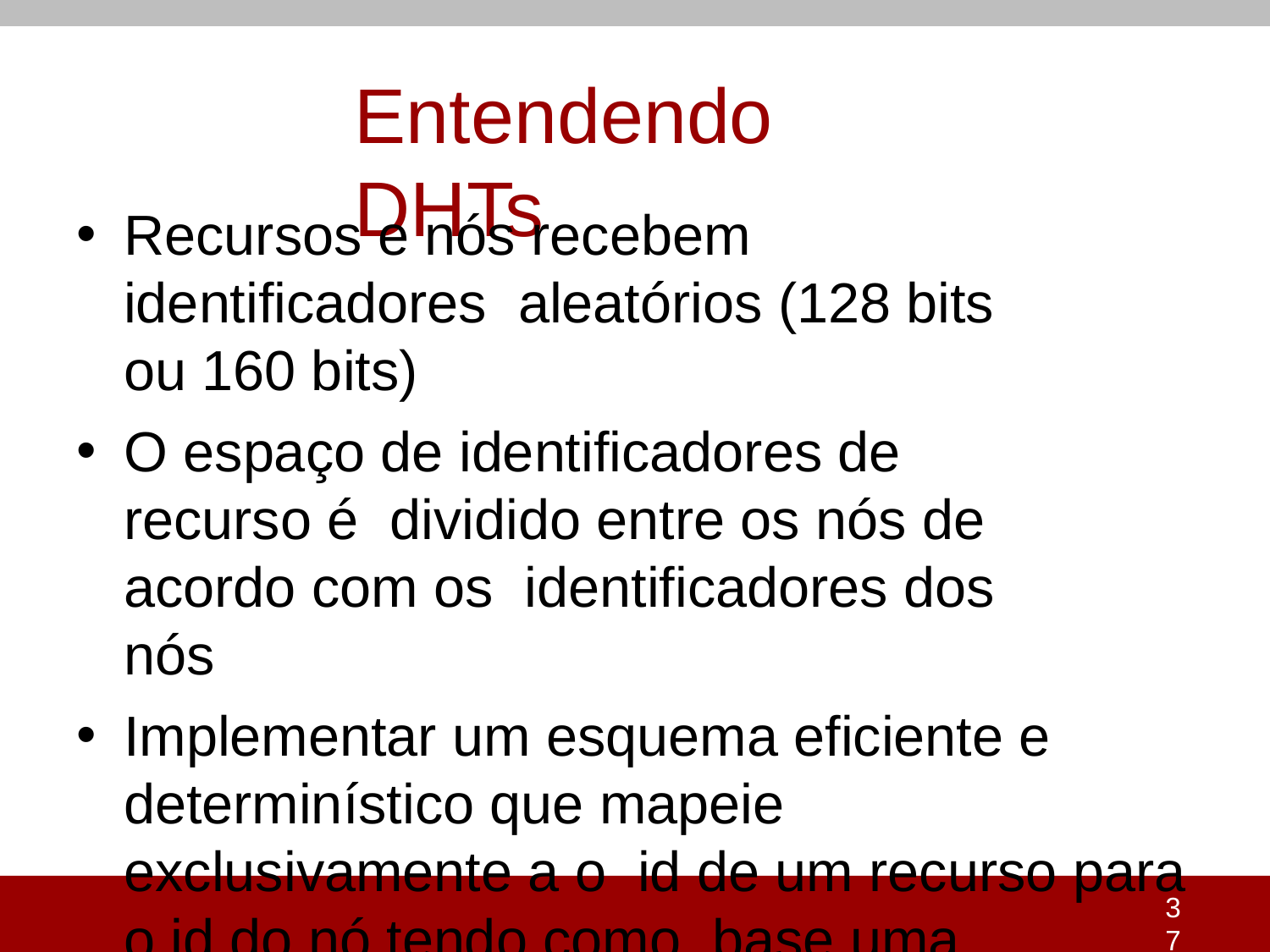

# Entendendo DHTs
Recursos e nós recebem identificadores  aleatórios (128 bits ou 160 bits)
O espaço de identificadores de recurso é  dividido entre os nós de acordo com os  identificadores dos nós
Implementar um esquema eficiente e  determinístico que mapeie exclusivamente a o  id de um recurso para o id do nó tendo como  base uma distância métrica.
37